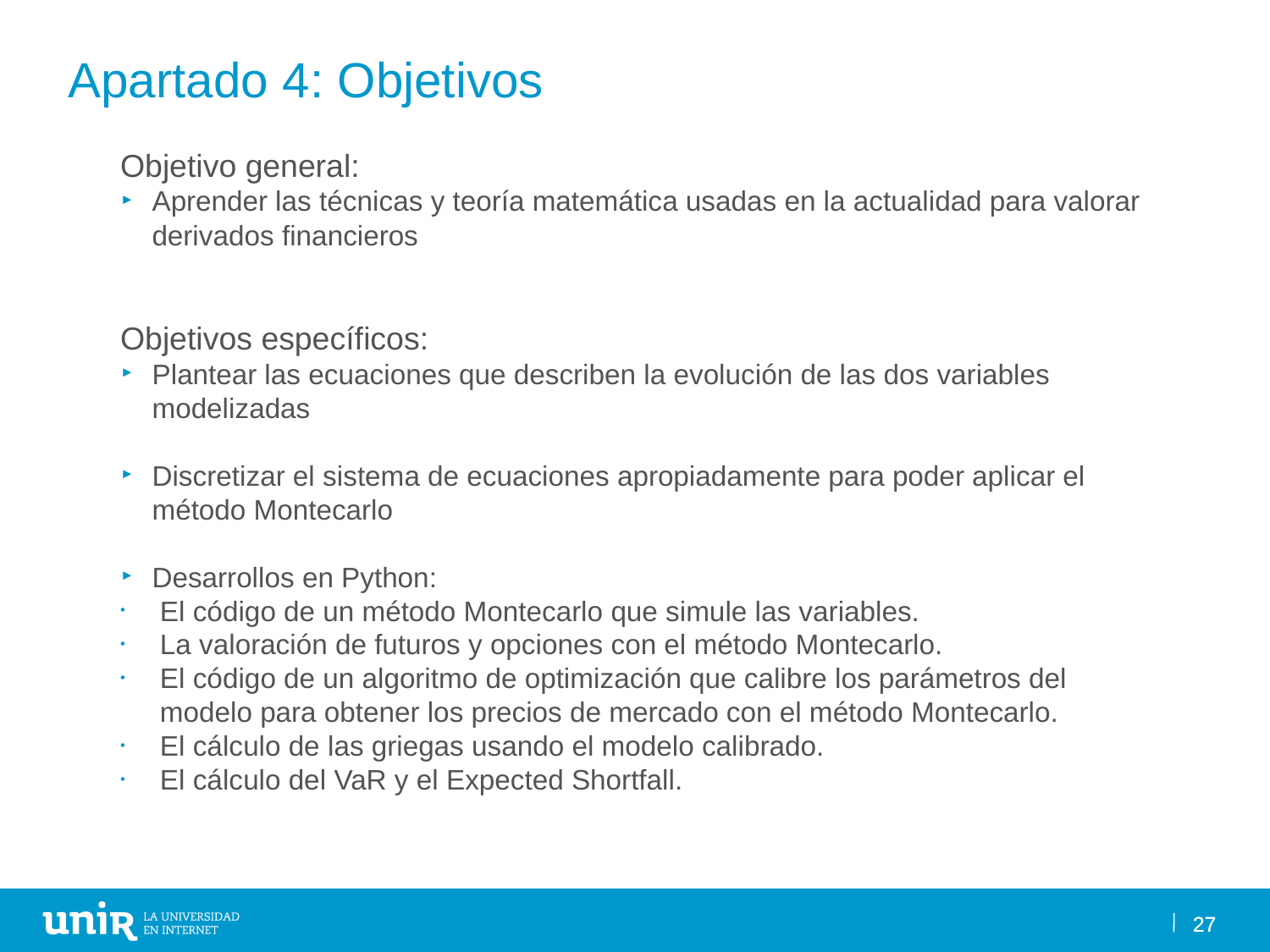

Apartado 4: Objetivos
Objetivo general:
Aprender las técnicas y teoría matemática usadas en la actualidad para valorar derivados financieros

Objetivos específicos:
Plantear las ecuaciones que describen la evolución de las dos variables modelizadas

Discretizar el sistema de ecuaciones apropiadamente para poder aplicar el método Montecarlo

Desarrollos en Python:
El código de un método Montecarlo que simule las variables.
La valoración de futuros y opciones con el método Montecarlo.
El código de un algoritmo de optimización que calibre los parámetros del modelo para obtener los precios de mercado con el método Montecarlo.
El cálculo de las griegas usando el modelo calibrado.
El cálculo del VaR y el Expected Shortfall.

27
27